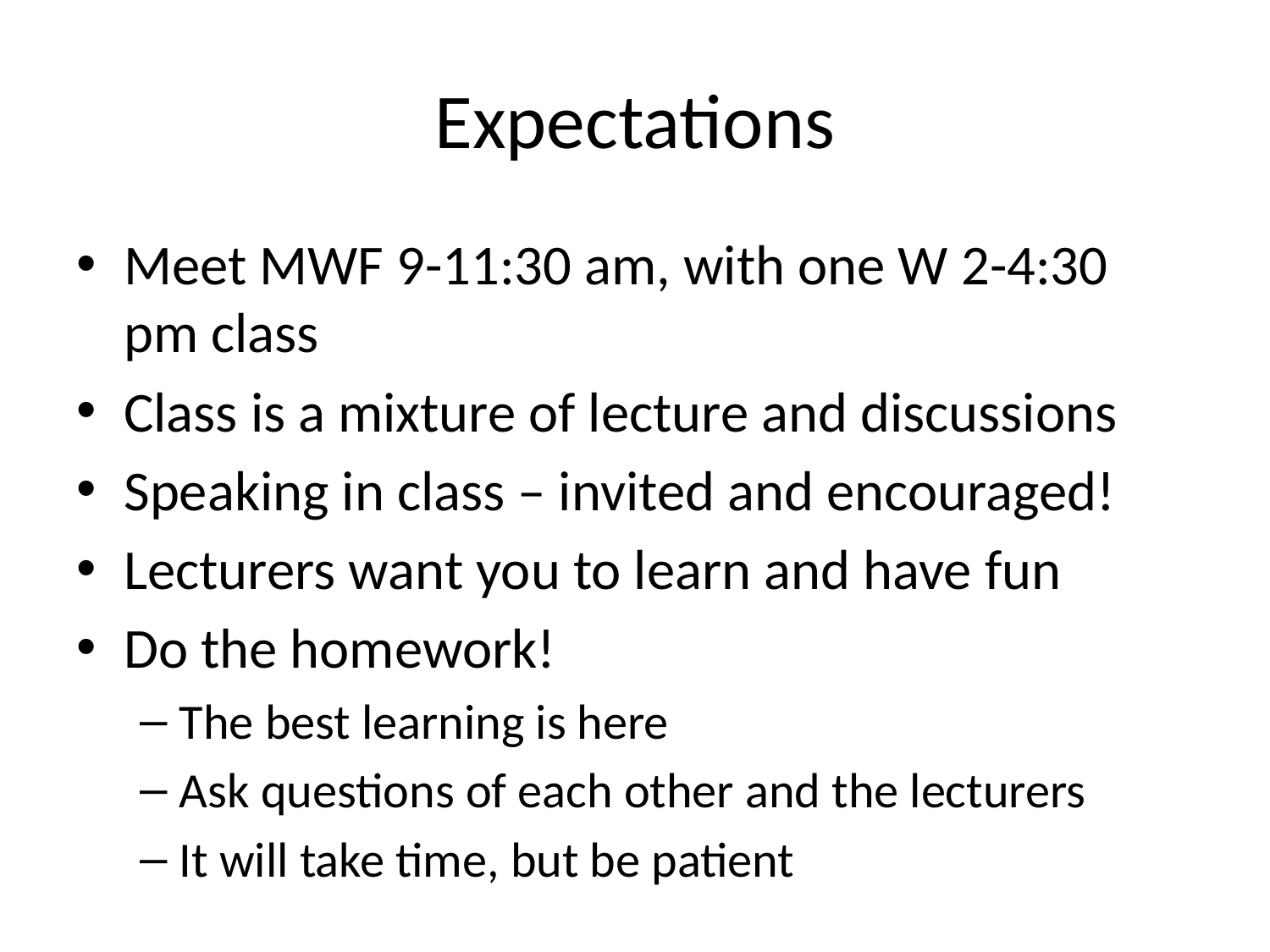

# Expectations
Meet MWF 9-11:30 am, with one W 2-4:30 pm class
Class is a mixture of lecture and discussions
Speaking in class – invited and encouraged!
Lecturers want you to learn and have fun
Do the homework!
The best learning is here
Ask questions of each other and the lecturers
It will take time, but be patient